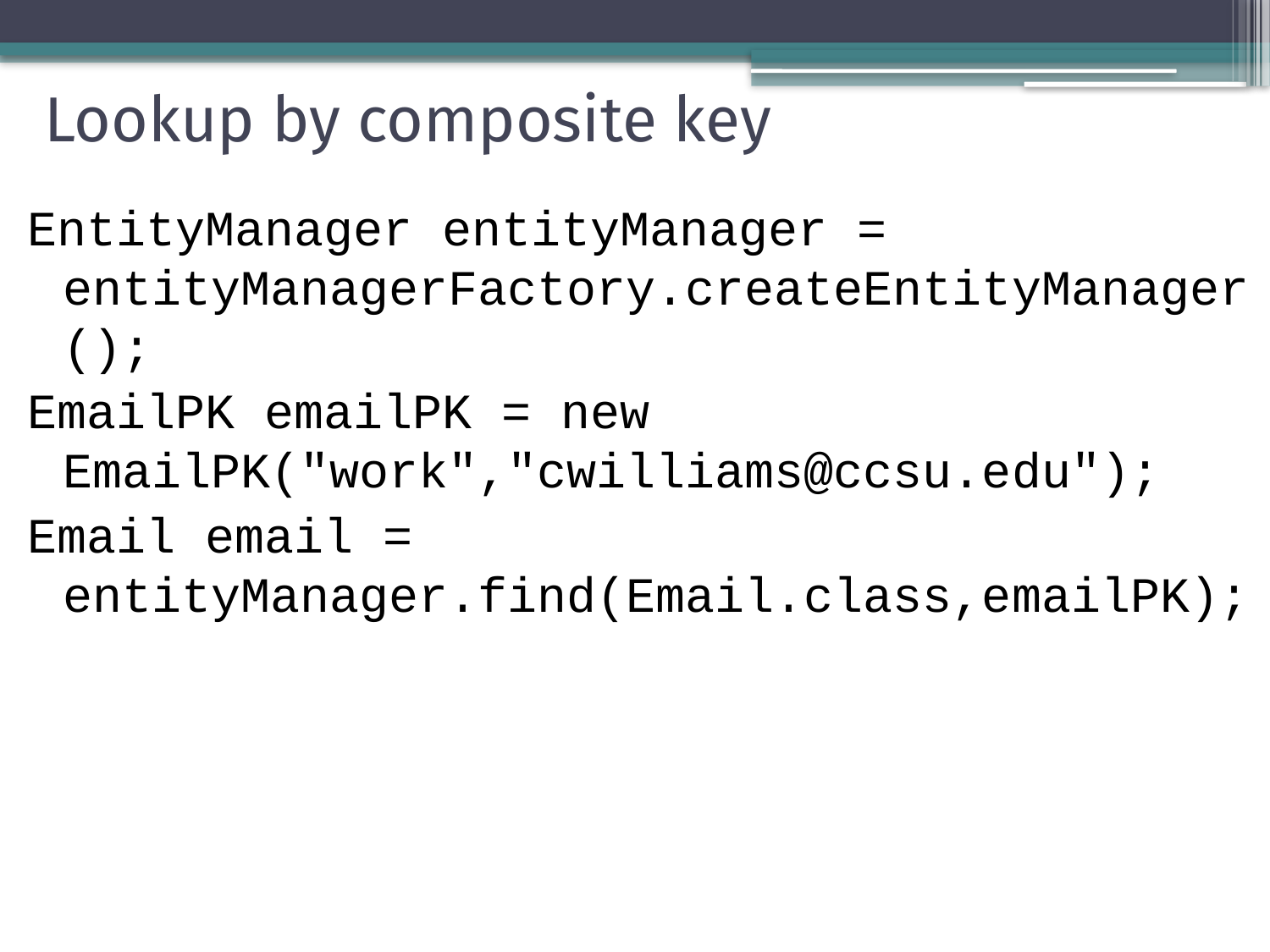

# Lookup by composite key
EntityManager entityManager = entityManagerFactory.createEntityManager();
EmailPK emailPK = new EmailPK("work","cwilliams@ccsu.edu");
Email email = entityManager.find(Email.class,emailPK);